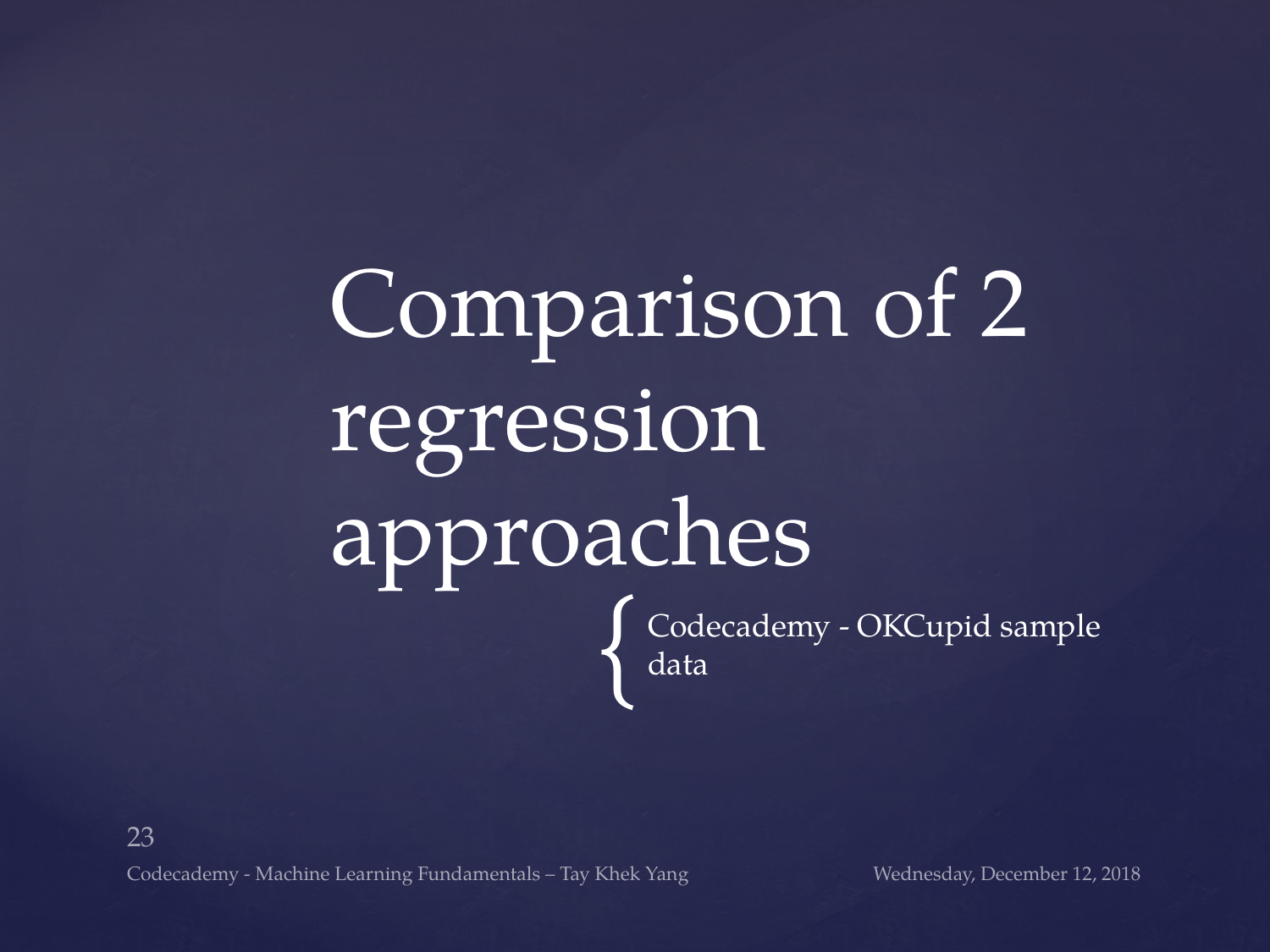

# Comparison of 2 regression approaches
Codecademy - OKCupid sample data
23
Codecademy - Machine Learning Fundamentals – Tay Khek Yang
Wednesday, December 12, 2018